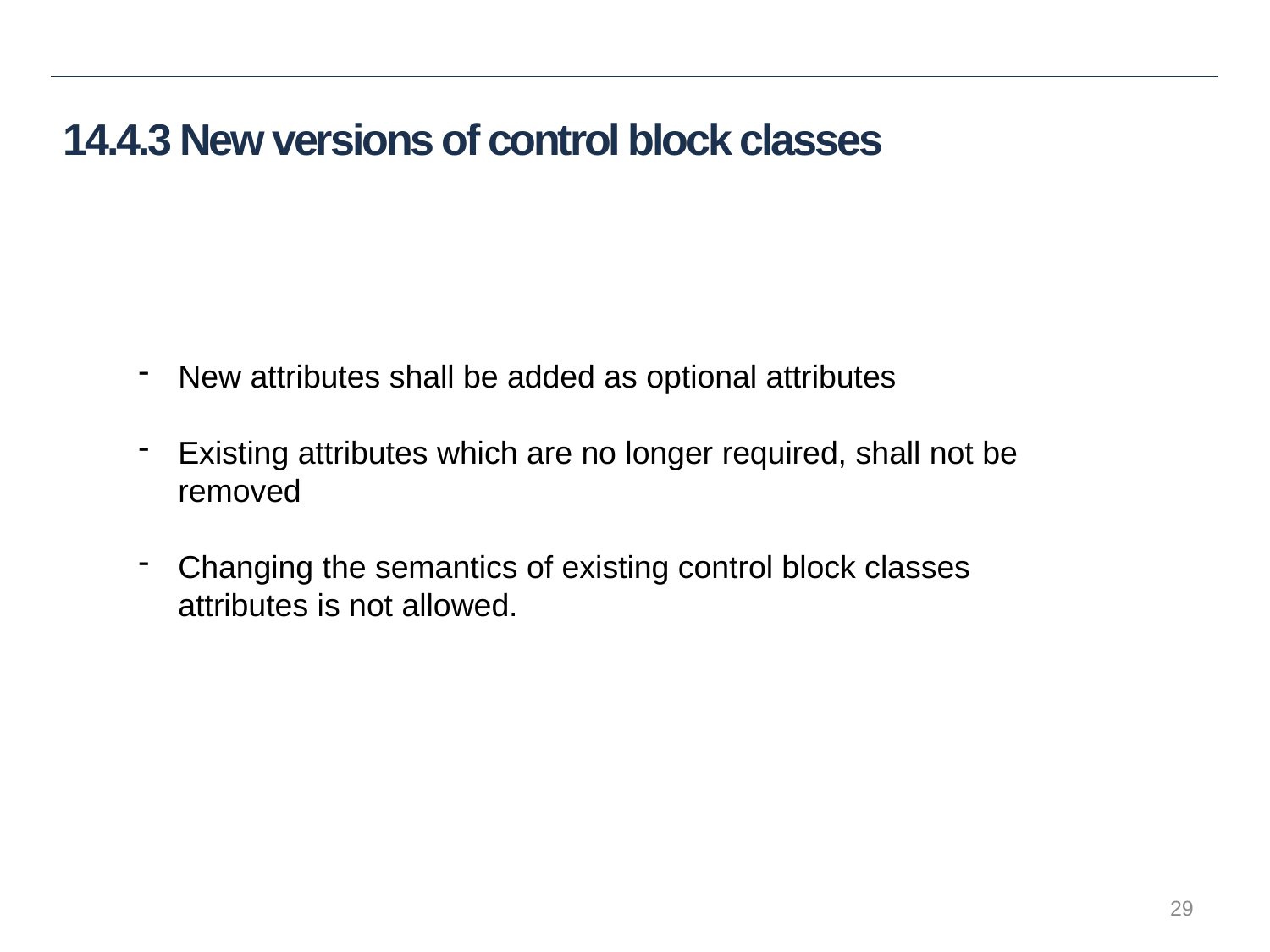

14.4.3 New versions of control block classes
New attributes shall be added as optional attributes

Existing attributes which are no longer required, shall not be removed

Changing the semantics of existing control block classes attributes is not allowed.
29